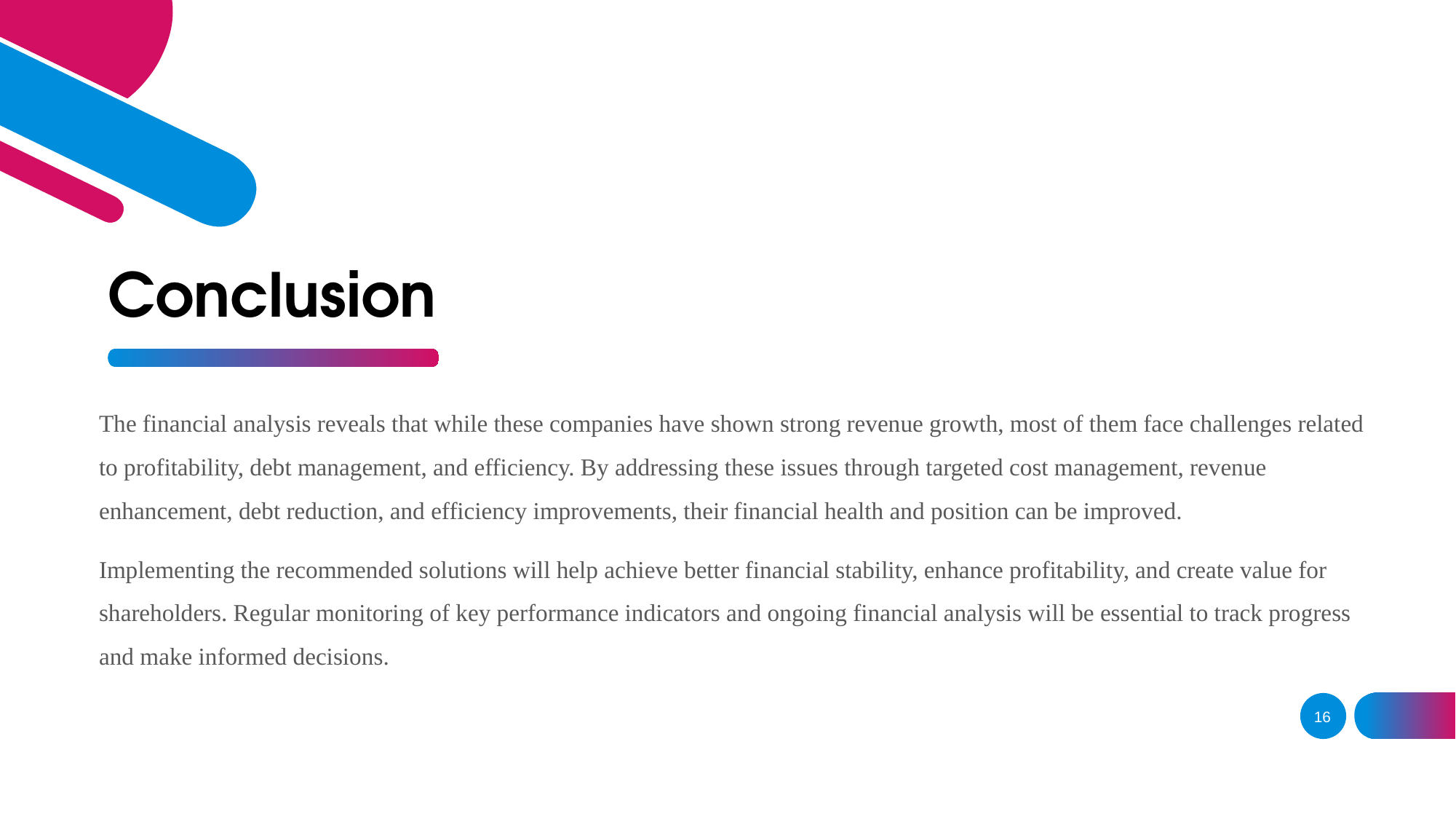

# Conclusion
The financial analysis reveals that while these companies have shown strong revenue growth, most of them face challenges related to profitability, debt management, and efficiency. By addressing these issues through targeted cost management, revenue enhancement, debt reduction, and efficiency improvements, their financial health and position can be improved.
Implementing the recommended solutions will help achieve better financial stability, enhance profitability, and create value for shareholders. Regular monitoring of key performance indicators and ongoing financial analysis will be essential to track progress and make informed decisions.
16